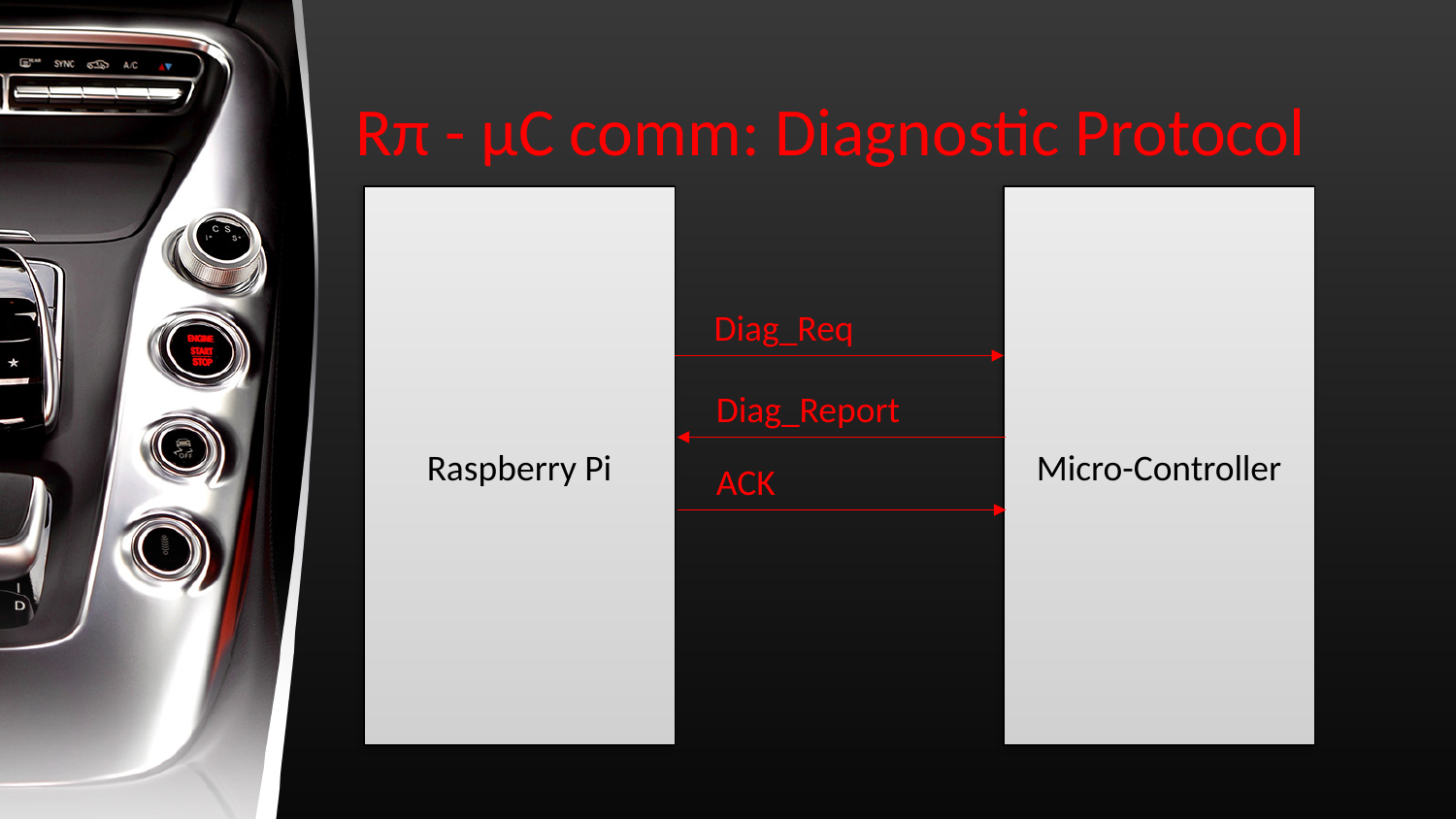

# Rπ - µC comm: Diagnostic Protocol
Raspberry Pi
Micro-Controller

Diag_Req
Diag_Report
ACK